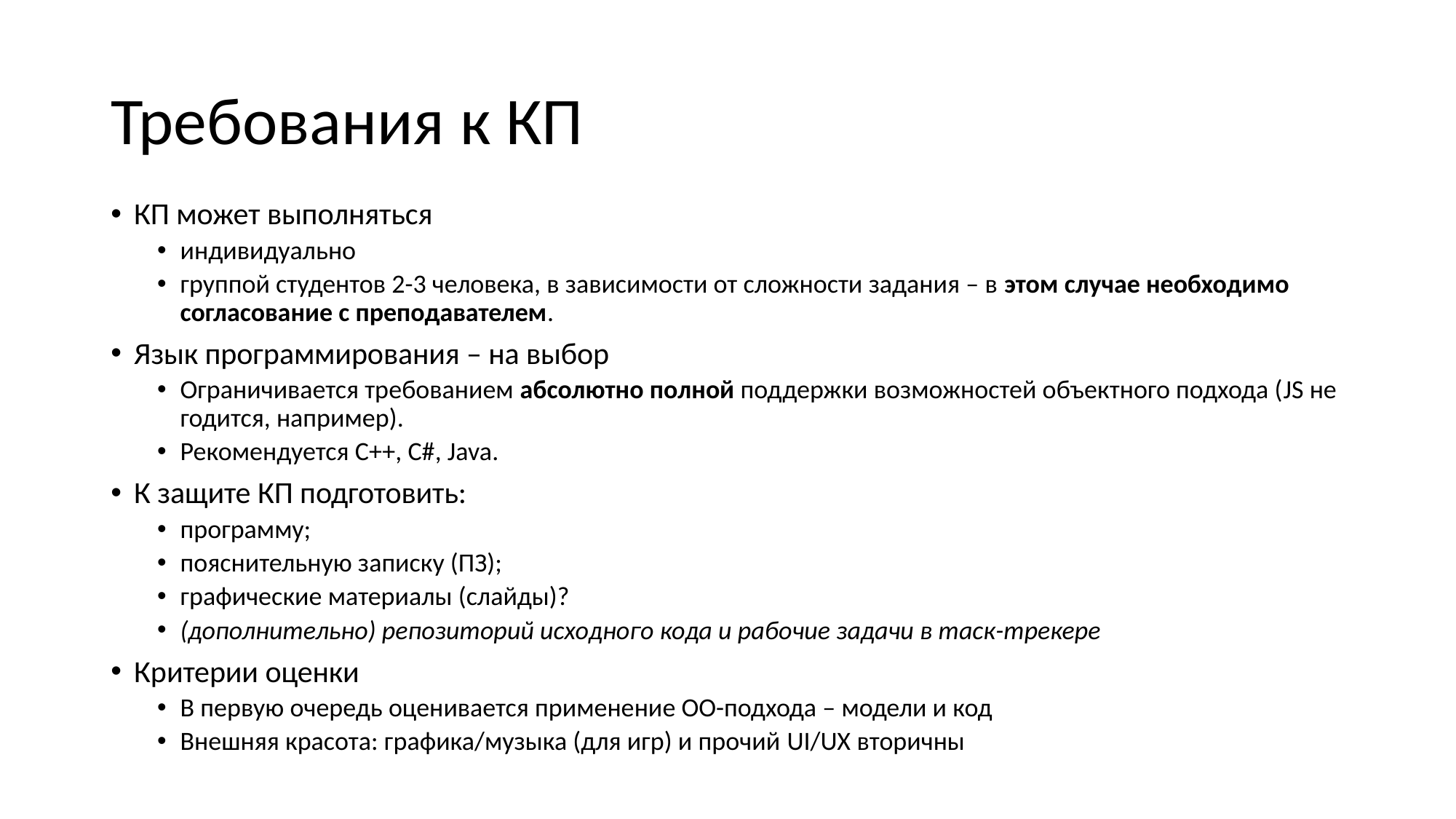

# Требования к КП
КП может выполняться
индивидуально
группой студентов 2-3 человека, в зависимости от сложности задания – в этом случае необходимо согласование с преподавателем.
Язык программирования – на выбор
Ограничивается требованием абсолютно полной поддержки возможностей объектного подхода (JS не годится, например).
Рекомендуется C++, C#, Java.
К защите КП подготовить:
программу;
пояснительную записку (ПЗ);
графические материалы (слайды)?
(дополнительно) репозиторий исходного кода и рабочие задачи в таск-трекере
Критерии оценки
В первую очередь оценивается применение ОО-подхода – модели и код
Внешняя красота: графика/музыка (для игр) и прочий UI/UX вторичны